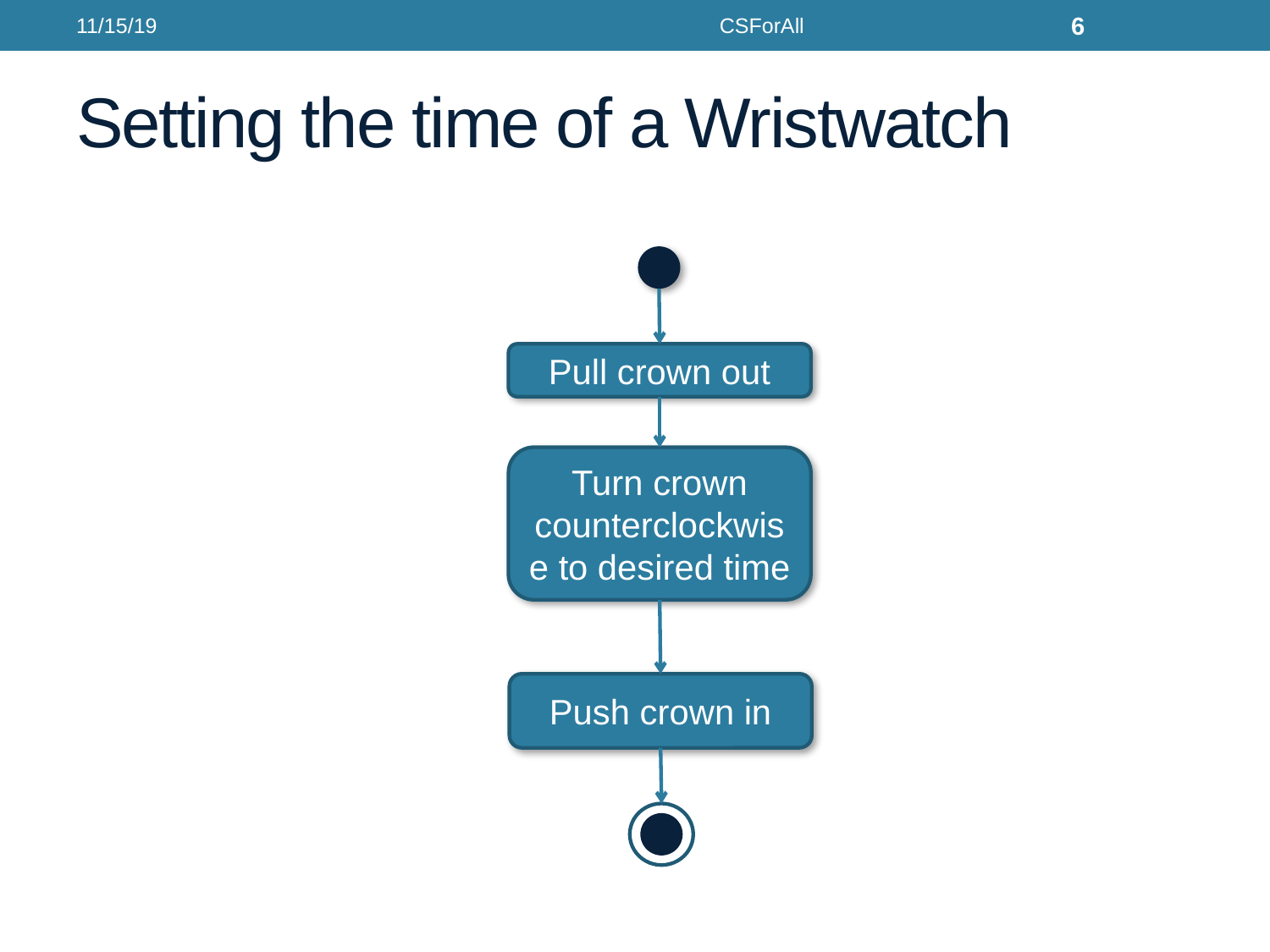

11/15/19
CSForAll
6
# Setting the time of a Wristwatch

Pull crown out
Turn crown counterclockwise to desired time
Push crown in